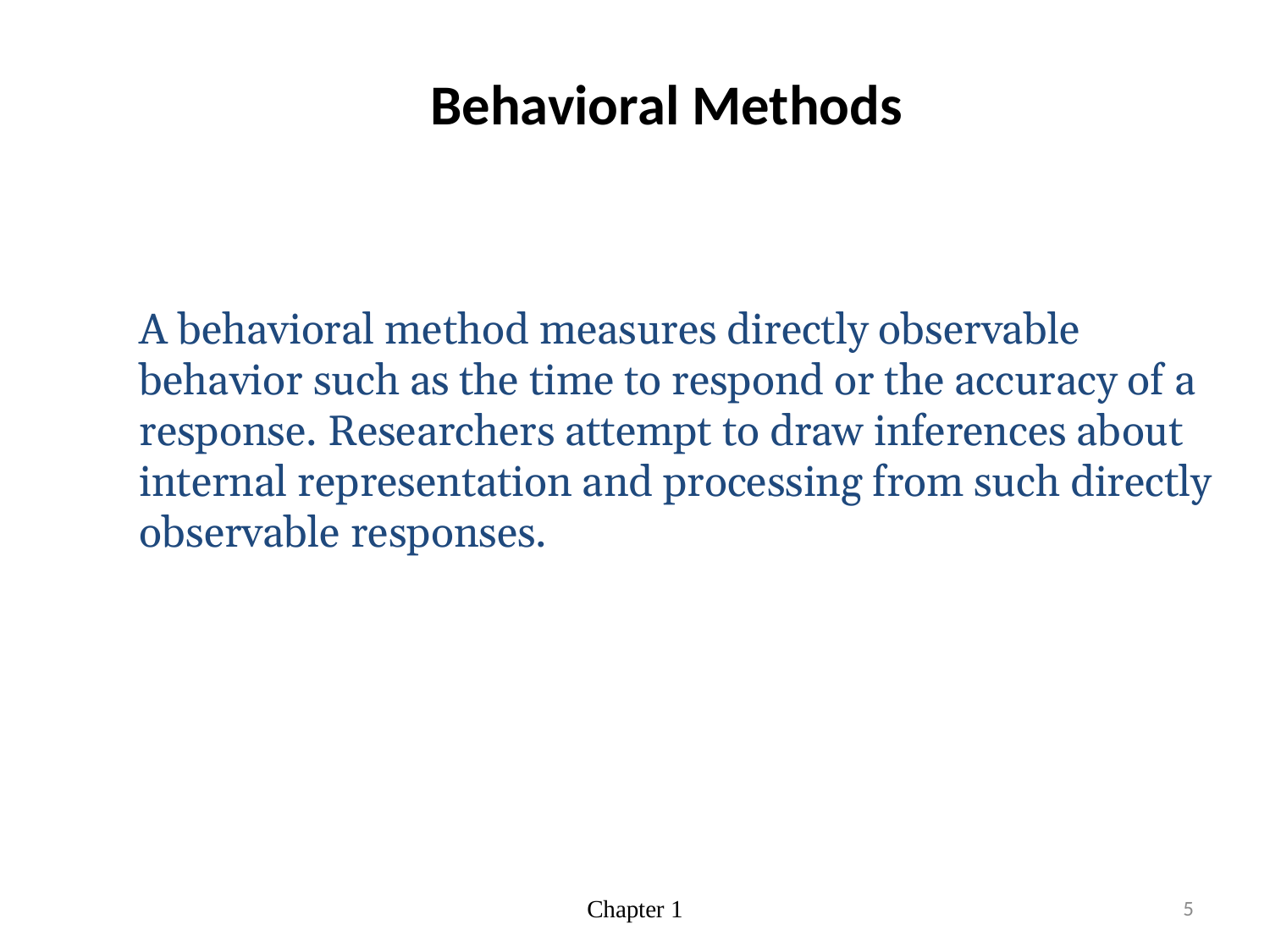

# Behavioral Methods
A behavioral method measures directly observable behavior such as the time to respond or the accuracy of a response. Researchers attempt to draw inferences about internal representation and processing from such directly observable responses.
Chapter 1
5